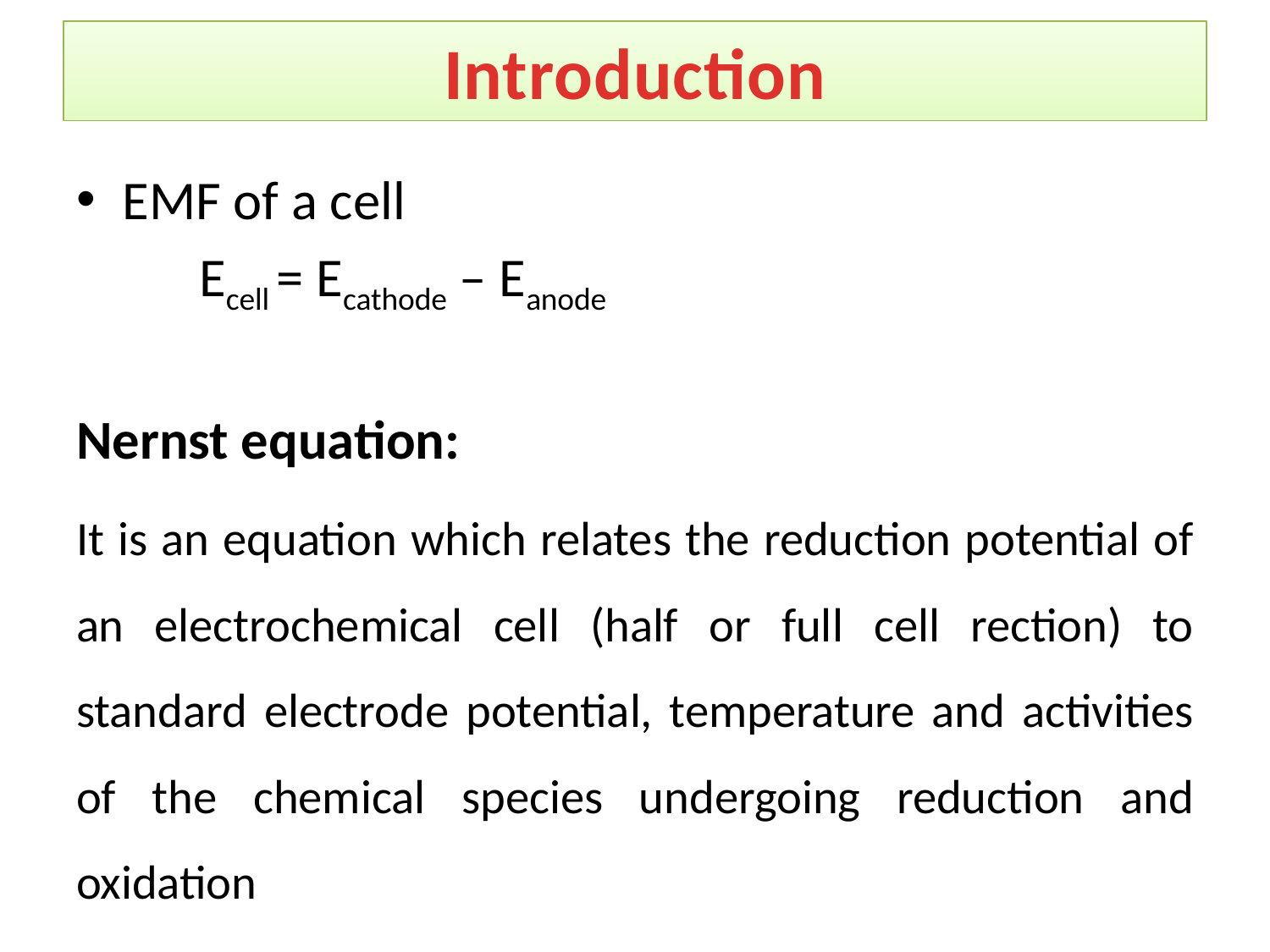

# Introduction
EMF of a cell
	Ecell = Ecathode – Eanode

Nernst equation:
It is an equation which relates the reduction potential of an electrochemical cell (half or full cell rection) to standard electrode potential, temperature and activities of the chemical species undergoing reduction and oxidation